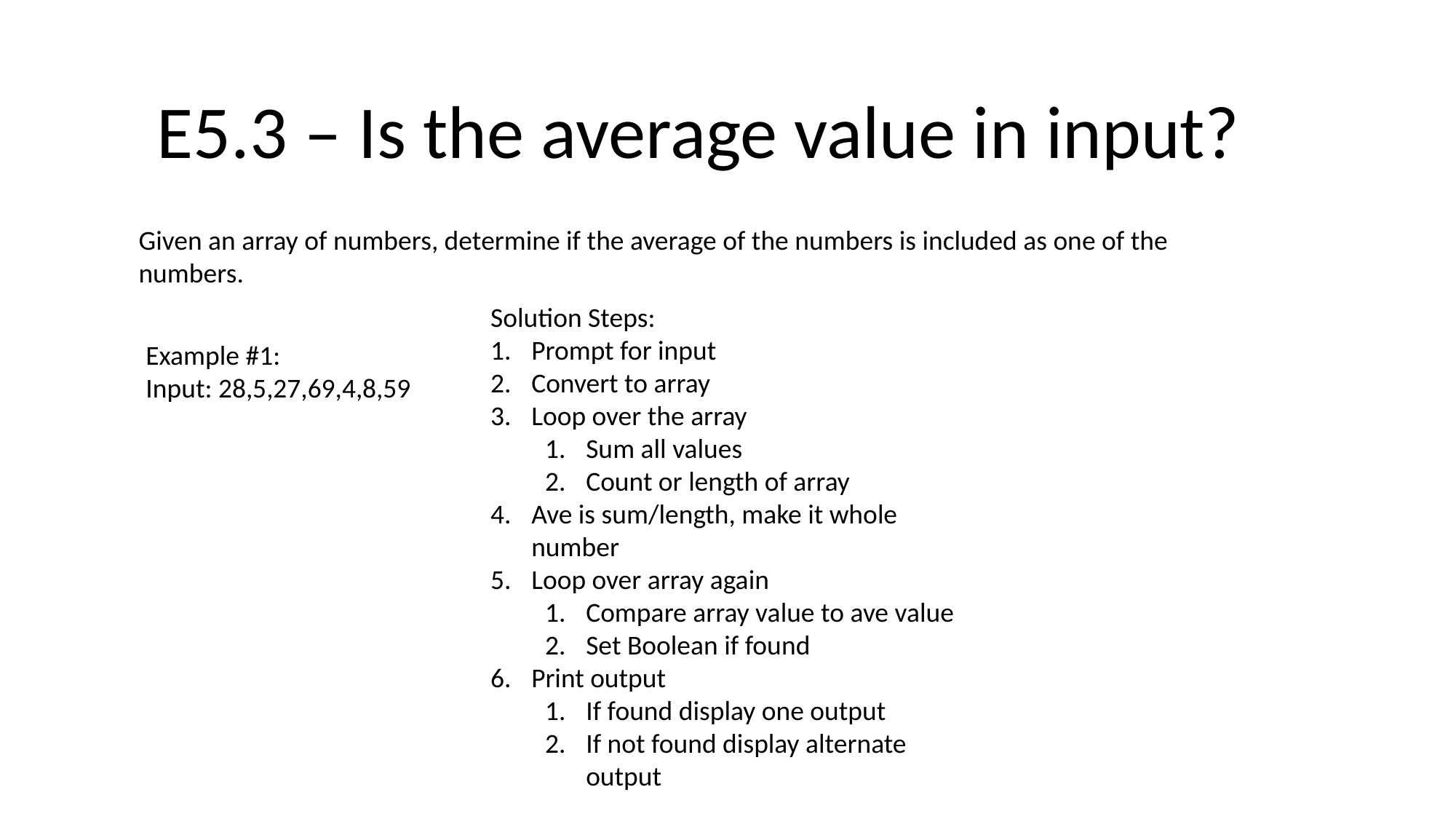

E5.3 – Is the average value in input?
Given an array of numbers, determine if the average of the numbers is included as one of the numbers.
Solution Steps:
Prompt for input
Convert to array
Loop over the array
Sum all values
Count or length of array
Ave is sum/length, make it whole number
Loop over array again
Compare array value to ave value
Set Boolean if found
Print output
If found display one output
If not found display alternate output
Example #1:
Input: 28,5,27,69,4,8,59